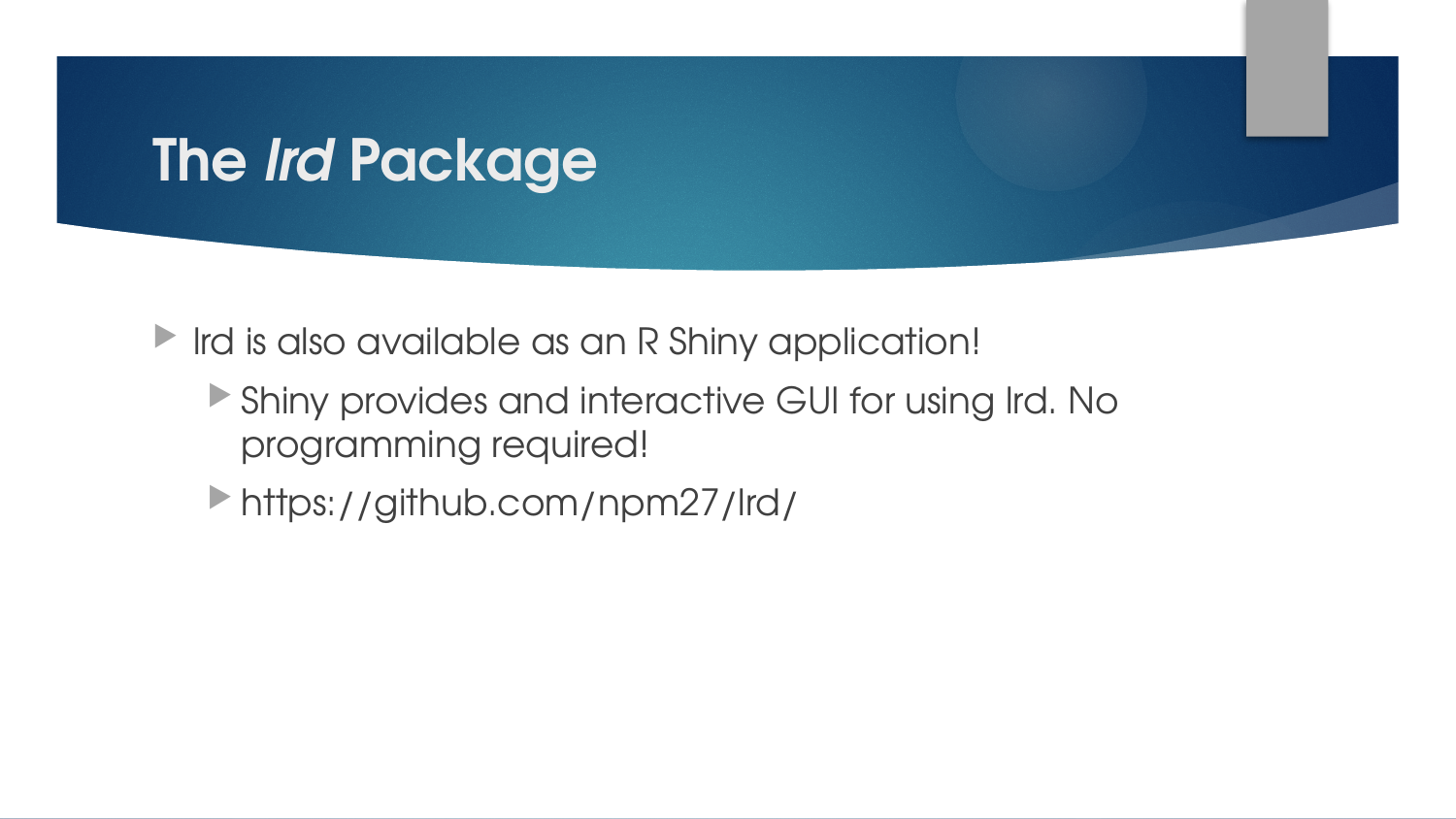

# The lrd Package
lrd is also available as an R Shiny application!
Shiny provides and interactive GUI for using lrd. No programming required!
https://github.com/npm27/lrd/